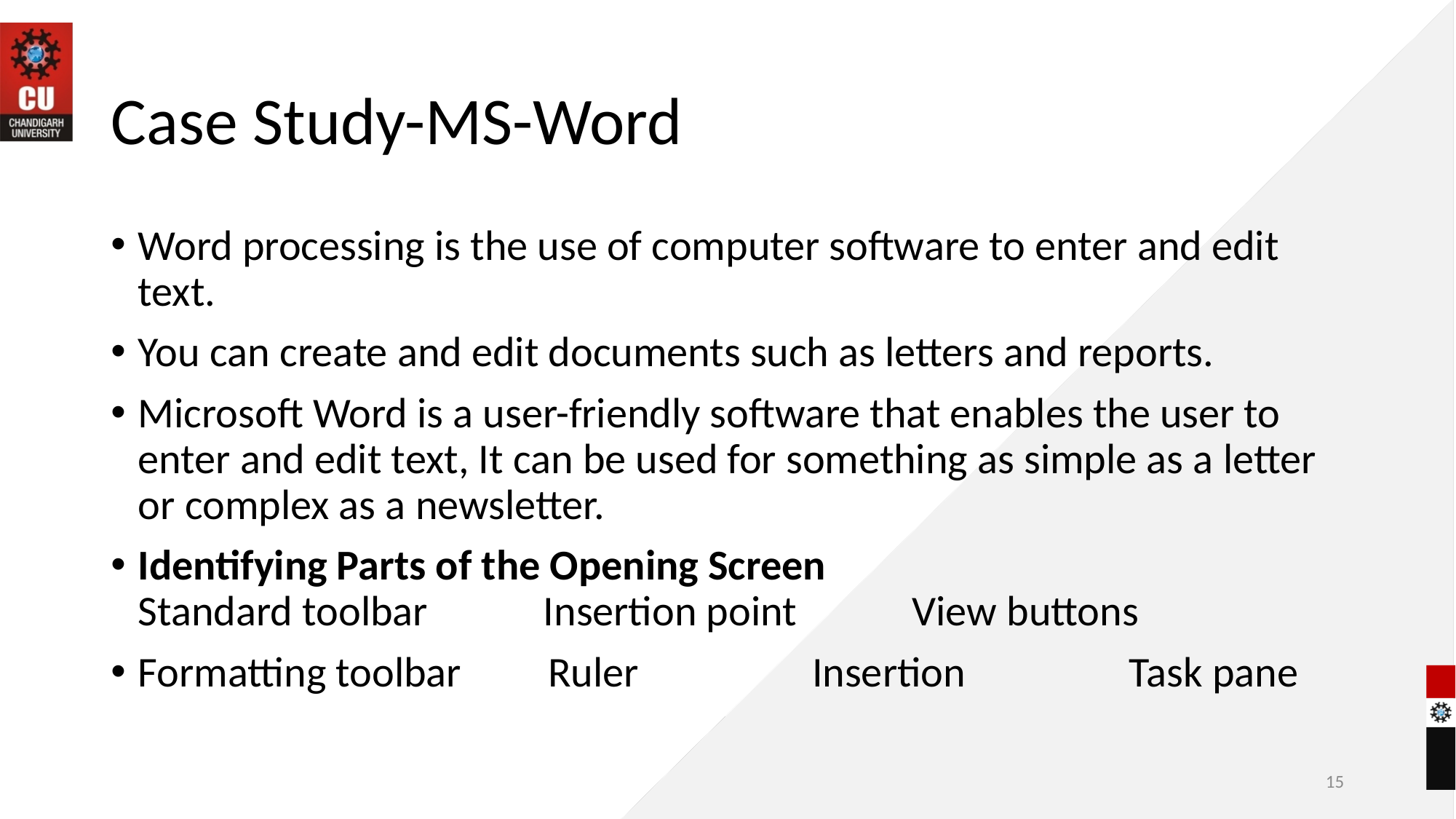

# Case Study-MS-Word
Word processing is the use of computer software to enter and edit text.
You can create and edit documents such as letters and reports.
Microsoft Word is a user-friendly software that enables the user to enter and edit text, It can be used for something as simple as a letter or complex as a newsletter.
Identifying Parts of the Opening Screen
Standard toolbar            Insertion point            View buttons
Formatting toolbar         Ruler                  Insertion                 Task pane
15